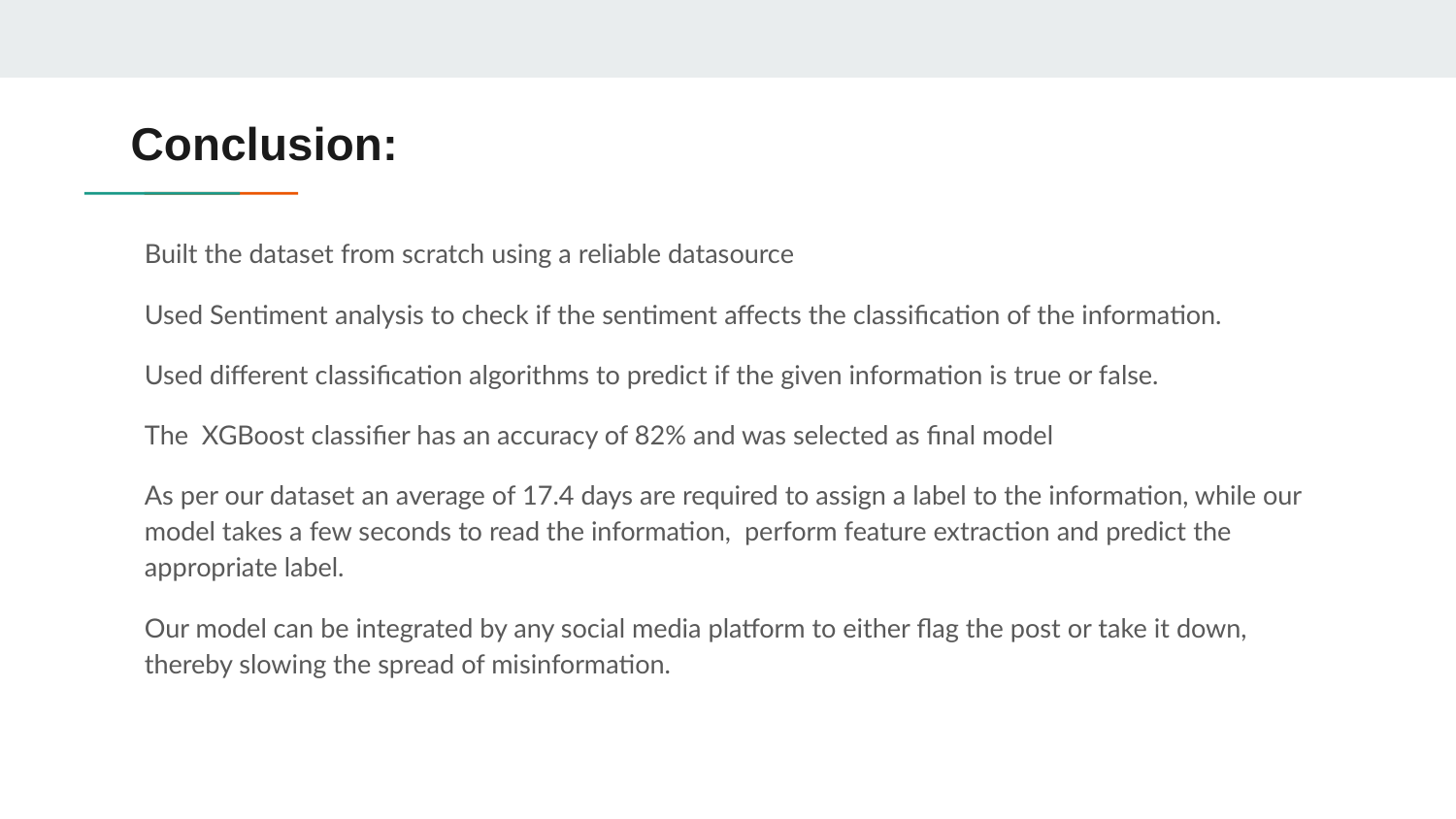

# Conclusion:
Built the dataset from scratch using a reliable datasource
Used Sentiment analysis to check if the sentiment affects the classification of the information.
Used different classification algorithms to predict if the given information is true or false.
The  XGBoost classifier has an accuracy of 82% and was selected as final model
As per our dataset an average of 17.4 days are required to assign a label to the information, while our model takes a few seconds to read the information,  perform feature extraction and predict the appropriate label.
Our model can be integrated by any social media platform to either flag the post or take it down, thereby slowing the spread of misinformation.